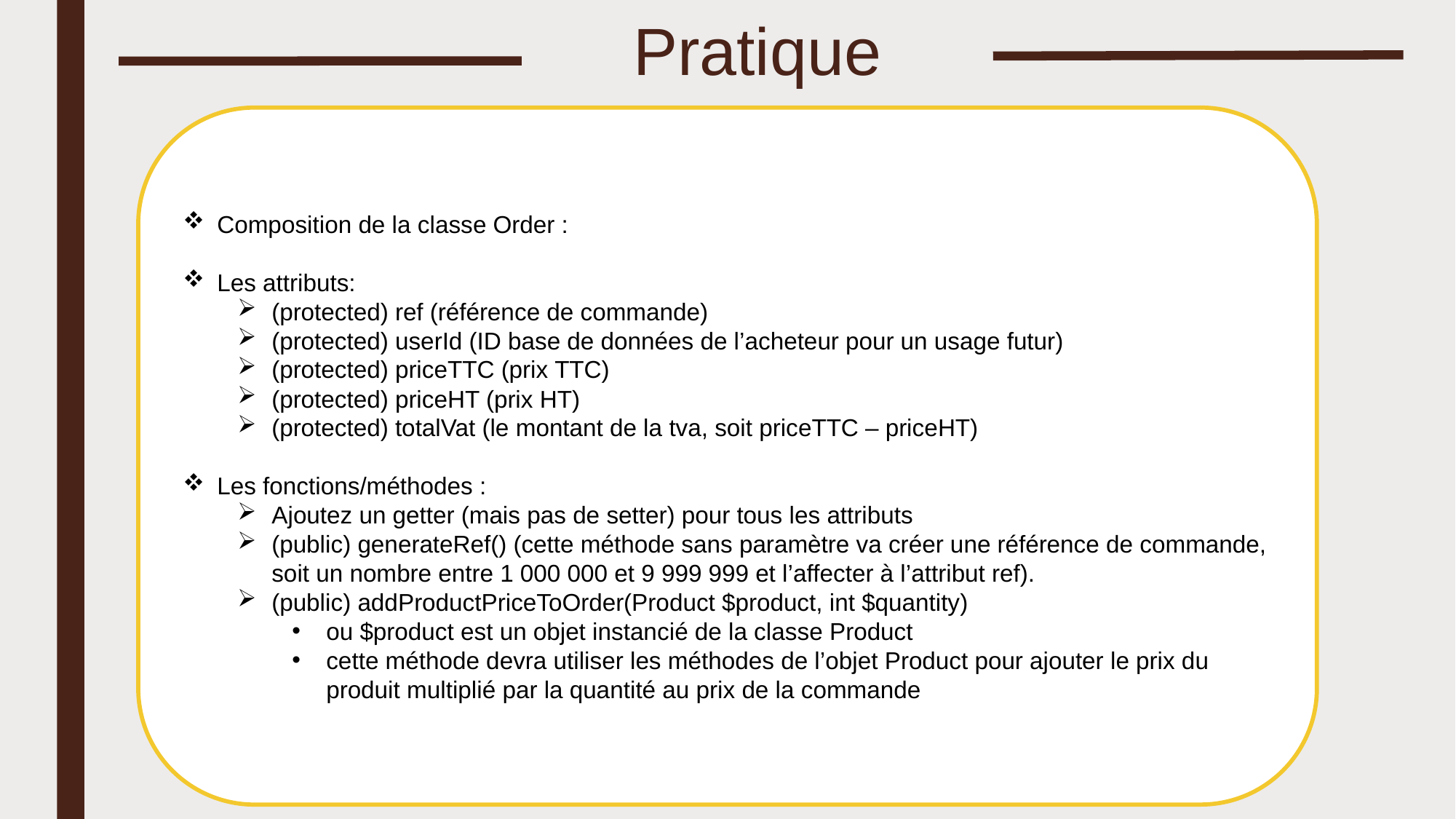

# Pratique
Composition de la classe Order :

Les attributs:
(protected) ref (référence de commande)
(protected) userId (ID base de données de l’acheteur pour un usage futur)
(protected) priceTTC (prix TTC)
(protected) priceHT (prix HT)
(protected) totalVat (le montant de la tva, soit priceTTC – priceHT)

Les fonctions/méthodes :
Ajoutez un getter (mais pas de setter) pour tous les attributs
(public) generateRef() (cette méthode sans paramètre va créer une référence de commande, soit un nombre entre 1 000 000 et 9 999 999 et l’affecter à l’attribut ref).
(public) addProductPriceToOrder(Product $product, int $quantity)
ou $product est un objet instancié de la classe Product
cette méthode devra utiliser les méthodes de l’objet Product pour ajouter le prix du produit multiplié par la quantité au prix de la commande